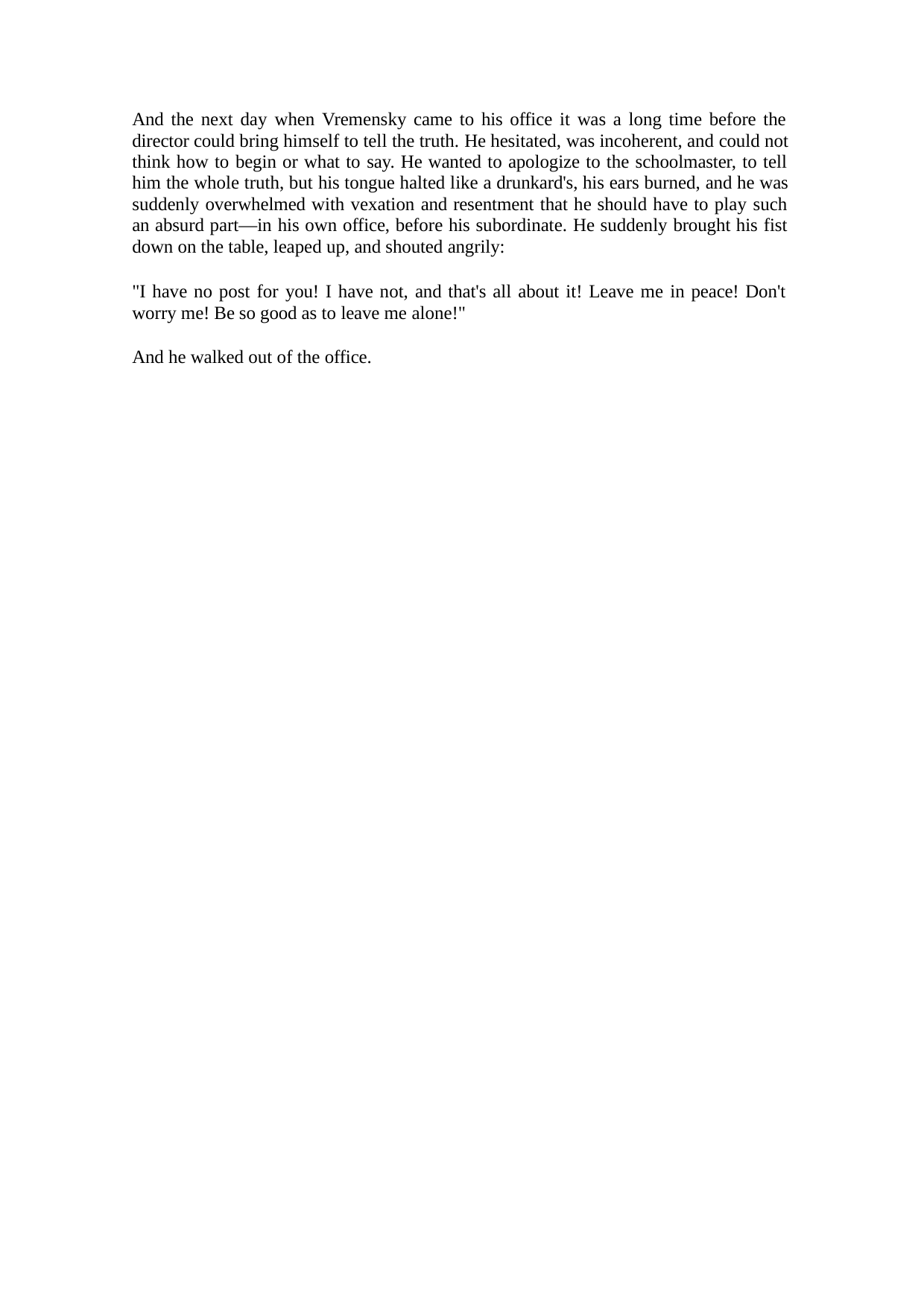

And the next day when Vremensky came to his office it was a long time before the  director could bring himself to tell the truth. He hesitated, was incoherent, and could not  think how to begin or what to say. He wanted to apologize to the schoolmaster, to tell  him the whole truth, but his tongue halted like a drunkard's, his ears burned, and he was  suddenly overwhelmed with vexation and resentment that he should have to play such  an absurd part—in his own office, before his subordinate. He suddenly brought his fist  down on the table, leaped up, and shouted angrily:

"I have no post for you! I have not, and that's all about it! Leave me in peace! Don't  worry me! Be so good as to leave me alone!"

And he walked out of the office.